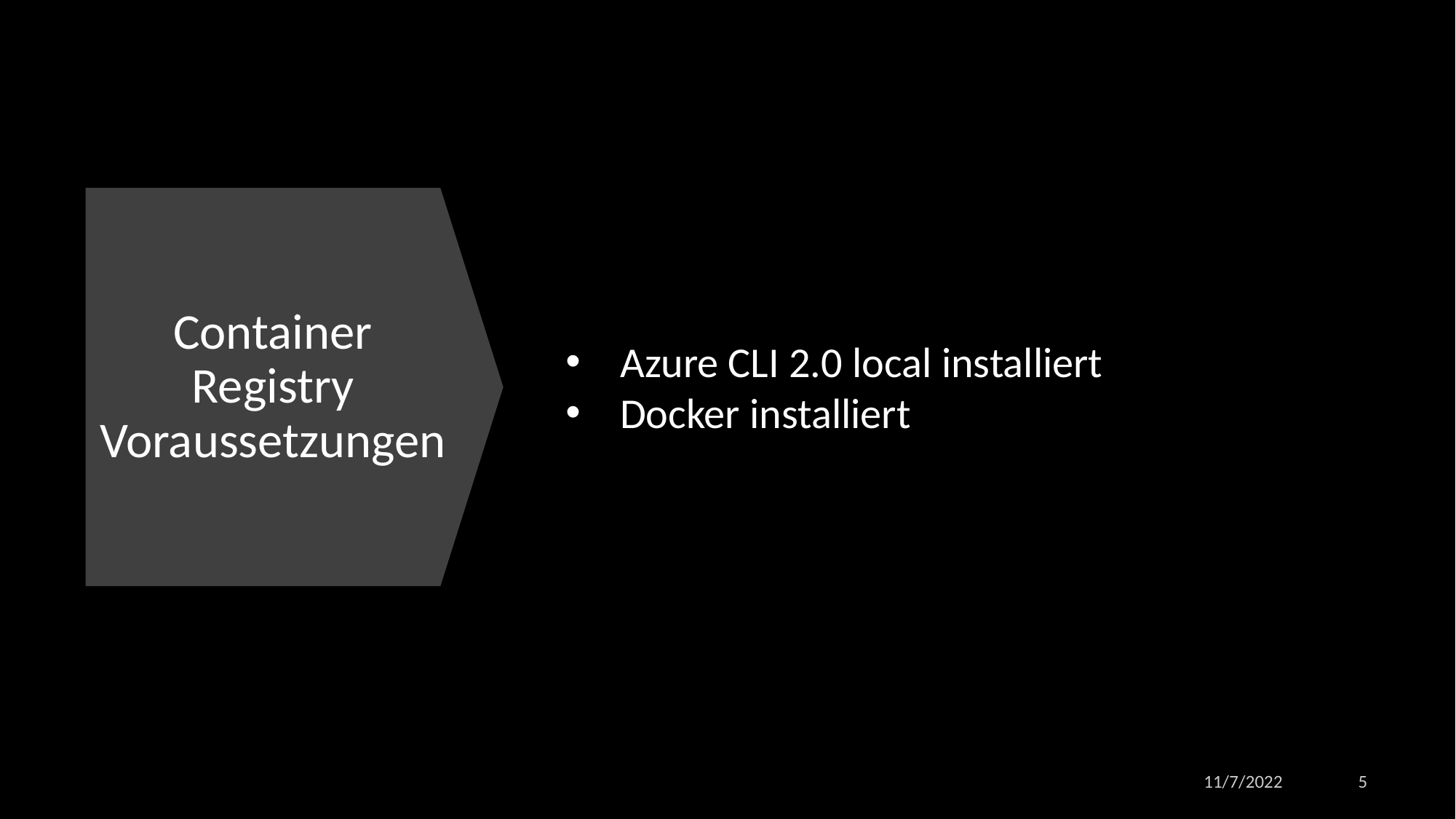

# Container Registry Voraussetzungen
Azure CLI 2.0 local installiert
Docker installiert
11/7/2022
5